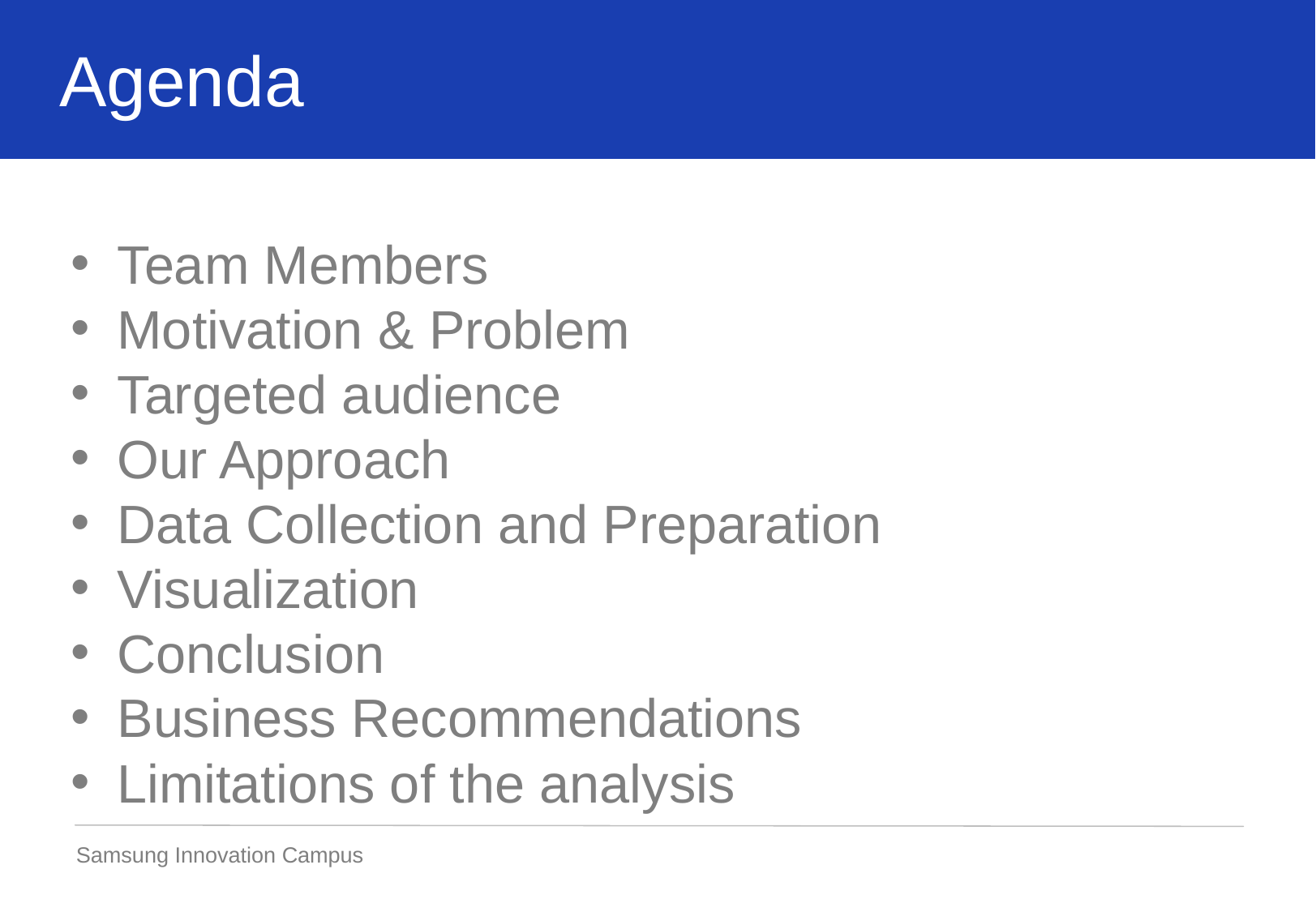

Agenda
Team Members
Motivation & Problem
Targeted audience
Our Approach
Data Collection and Preparation
Visualization
Conclusion
Business Recommendations
Limitations of the analysis

Samsung Innovation Campus